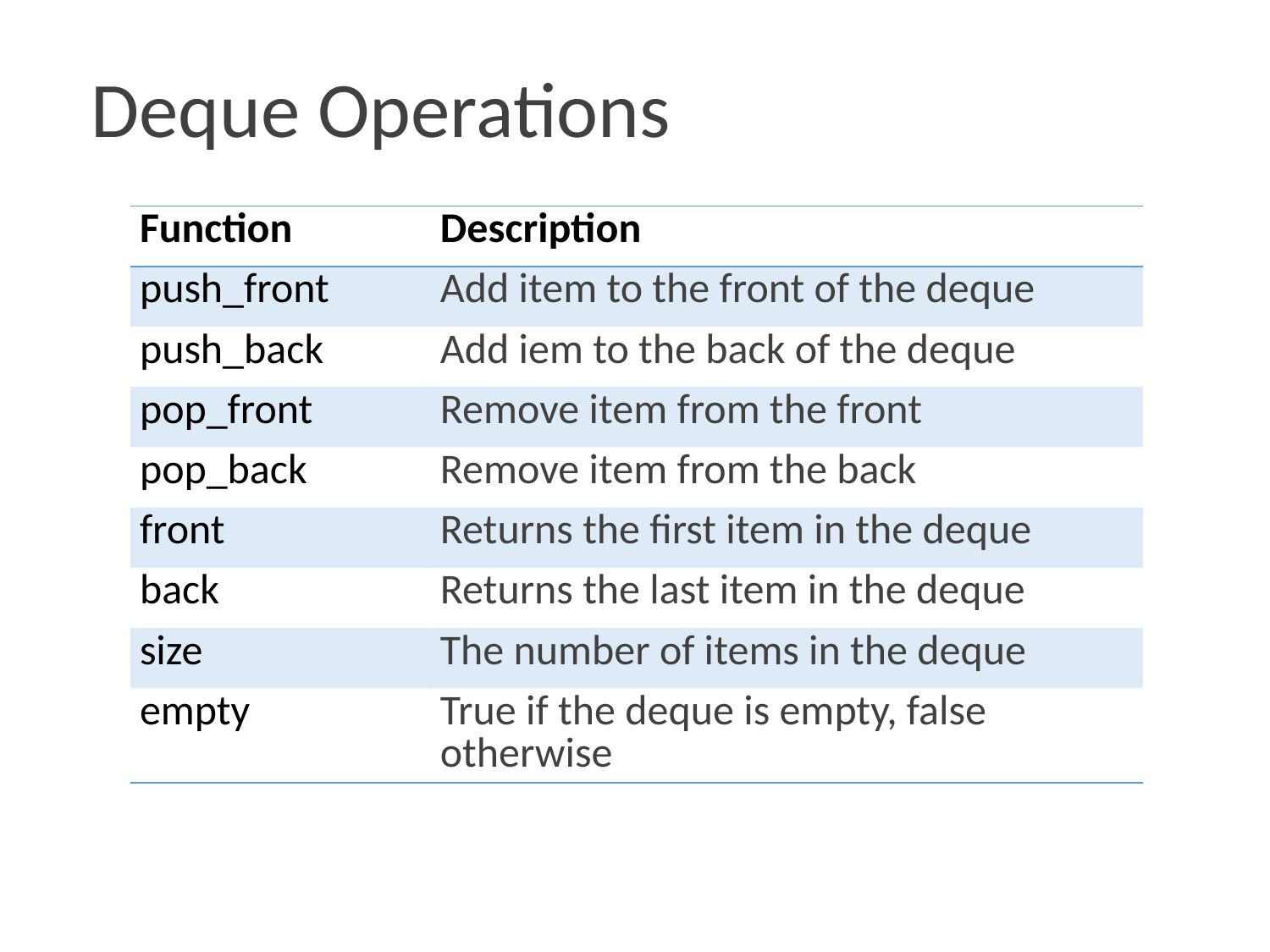

Deque Operations
| Function | Description |
| --- | --- |
| push\_front | Add item to the front of the deque |
| push\_back | Add iem to the back of the deque |
| pop\_front | Remove item from the front |
| pop\_back | Remove item from the back |
| front | Returns the first item in the deque |
| back | Returns the last item in the deque |
| size | The number of items in the deque |
| empty | True if the deque is empty, false otherwise |